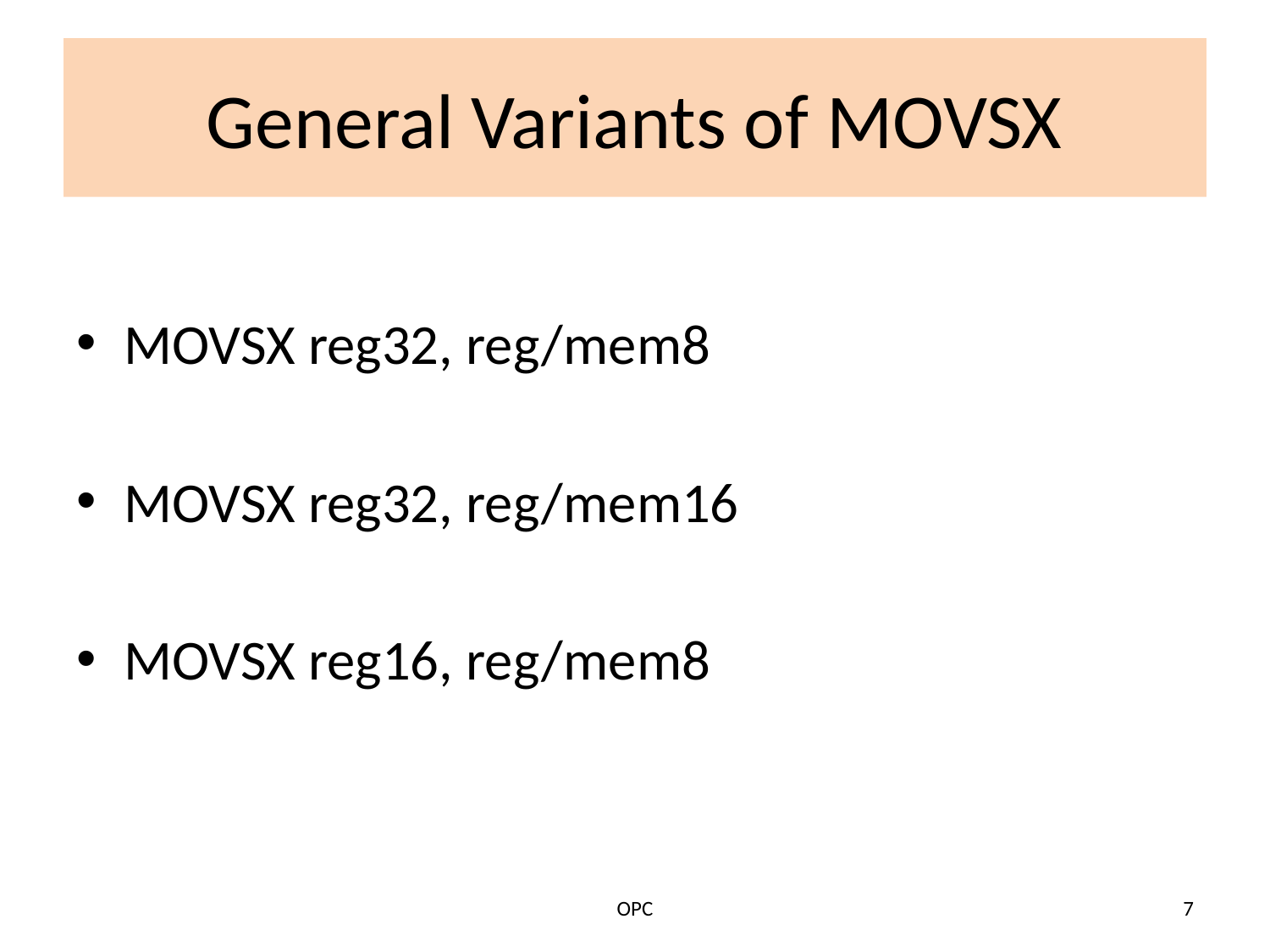

# General Variants of MOVSX

MOVSX reg32, reg/mem8

MOVSX reg32, reg/mem16

MOVSX reg16, reg/mem8

OPC
7